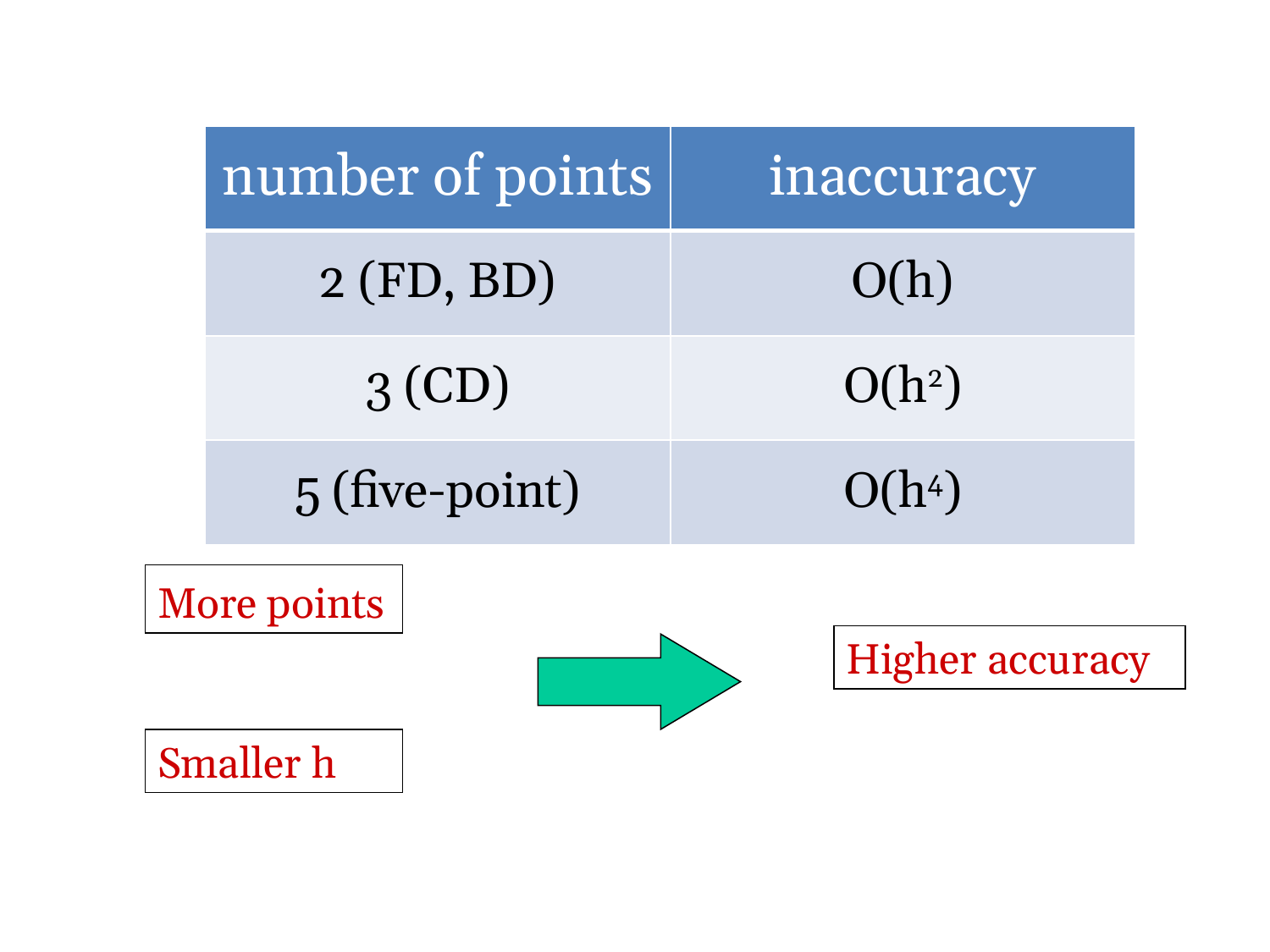

| number of points | inaccuracy |
| --- | --- |
| 2 (FD, BD) | O(h) |
| 3 (CD) | O(h2) |
| 5 (five-point) | O(h4) |
More points
Higher accuracy

Smaller h